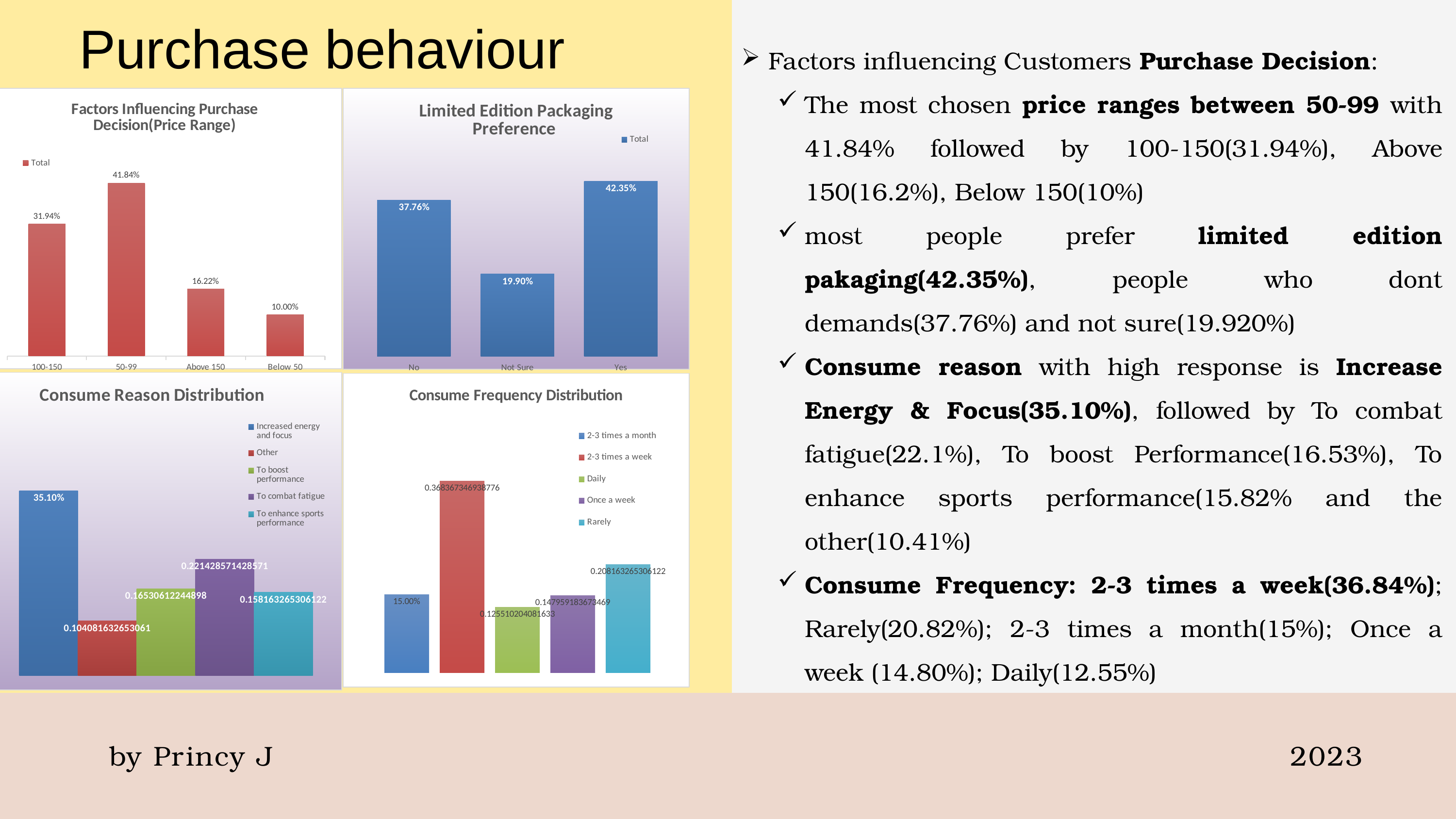

Purchase behaviour
Factors influencing Customers Purchase Decision:
The most chosen price ranges between 50-99 with 41.84% followed by 100-150(31.94%), Above 150(16.2%), Below 150(10%)
most people prefer limited edition pakaging(42.35%), people who dont demands(37.76%) and not sure(19.920%)
Consume reason with high response is Increase Energy & Focus(35.10%), followed by To combat fatigue(22.1%), To boost Performance(16.53%), To enhance sports performance(15.82% and the other(10.41%)
Consume Frequency: 2-3 times a week(36.84%); Rarely(20.82%); 2-3 times a month(15%); Once a week (14.80%); Daily(12.55%)

### Chart: Factors Influencing Purchase Decision(Price Range)

| Category | Total |
|---|---|
| 100-150 | 0.319387755102041 |
| 50-99 | 0.418367346938776 |
| Above 150 | 0.162244897959184 |
| Below 50 | 0.1 |

### Chart: Limited Edition Packaging Preference

| Category | Total |
|---|---|
| No | 0.377551020408163 |
| Not Sure | 0.198979591836735 |
| Yes | 0.423469387755102 |

### Chart: Consume Reason Distribution

| Category | Increased energy and focus | Other | To boost performance | To combat fatigue | To enhance sports performance |
|---|---|---|---|---|---|
| Total | 0.351020408163265 | 0.104081632653061 | 0.16530612244898 | 0.221428571428571 | 0.158163265306122 |

### Chart: Consume Frequency Distribution

| Category | 2-3 times a month | 2-3 times a week | Daily | Once a week | Rarely |
|---|---|---|---|---|---|
| Total | 0.15 | 0.368367346938776 | 0.125510204081633 | 0.147959183673469 | 0.208163265306122 |
by Princy J
2023